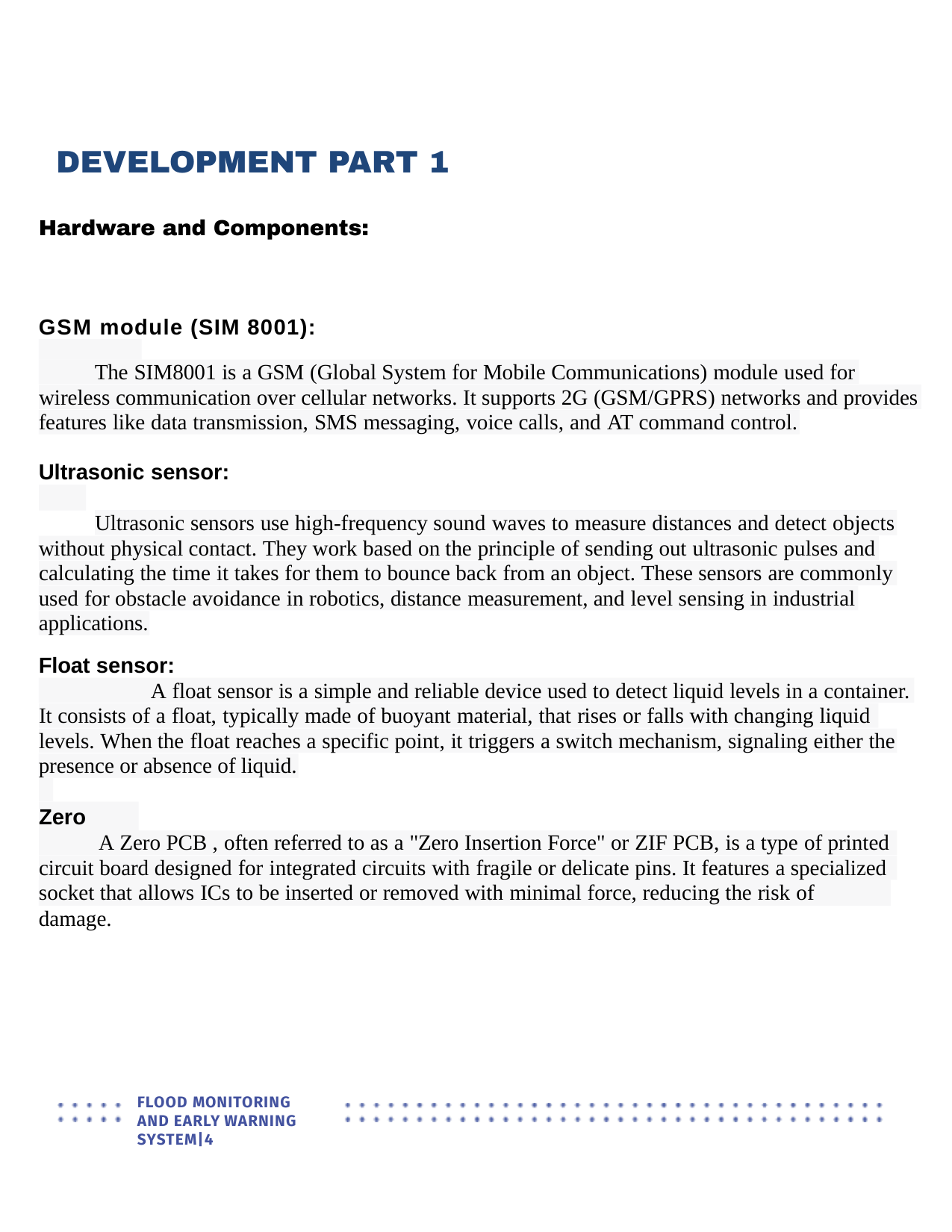

DEVELOPMENT PART 1

Hardware and Components:
GSM module (SIM 8001):

The SIM8001 is a GSM (Global System for Mobile Communications) module used for
wireless communication over cellular networks. It supports 2G (GSM/GPRS) networks and provides
features like data transmission, SMS messaging, voice calls, and AT command control.
Ultrasonic sensor:

Ultrasonic sensors use high-frequency sound waves to measure distances and detect objects
without physical contact. They work based on the principle of sending out ultrasonic pulses and
calculating the time it takes for them to bounce back from an object. These sensors are commonly
used for obstacle avoidance in robotics, distance measurement, and level sensing in industrial
applications.
Float sensor:
A float sensor is a simple and reliable device used to detect liquid levels in a container.
It consists of a float, typically made of buoyant material, that rises or falls with changing liquid
levels. When the float reaches a specific point, it triggers a switch mechanism, signaling either the
presence or absence of liquid.

Zero PCB:
A Zero PCB , often referred to as a "Zero Insertion Force" or ZIF PCB, is a type of printed
circuit board designed for integrated circuits with fragile or delicate pins. It features a specialized
socket that allows ICs to be inserted or removed with minimal force, reducing the risk of damage.

FLOOD MONITORING  AND EARLY WARNING  SYSTEM|4